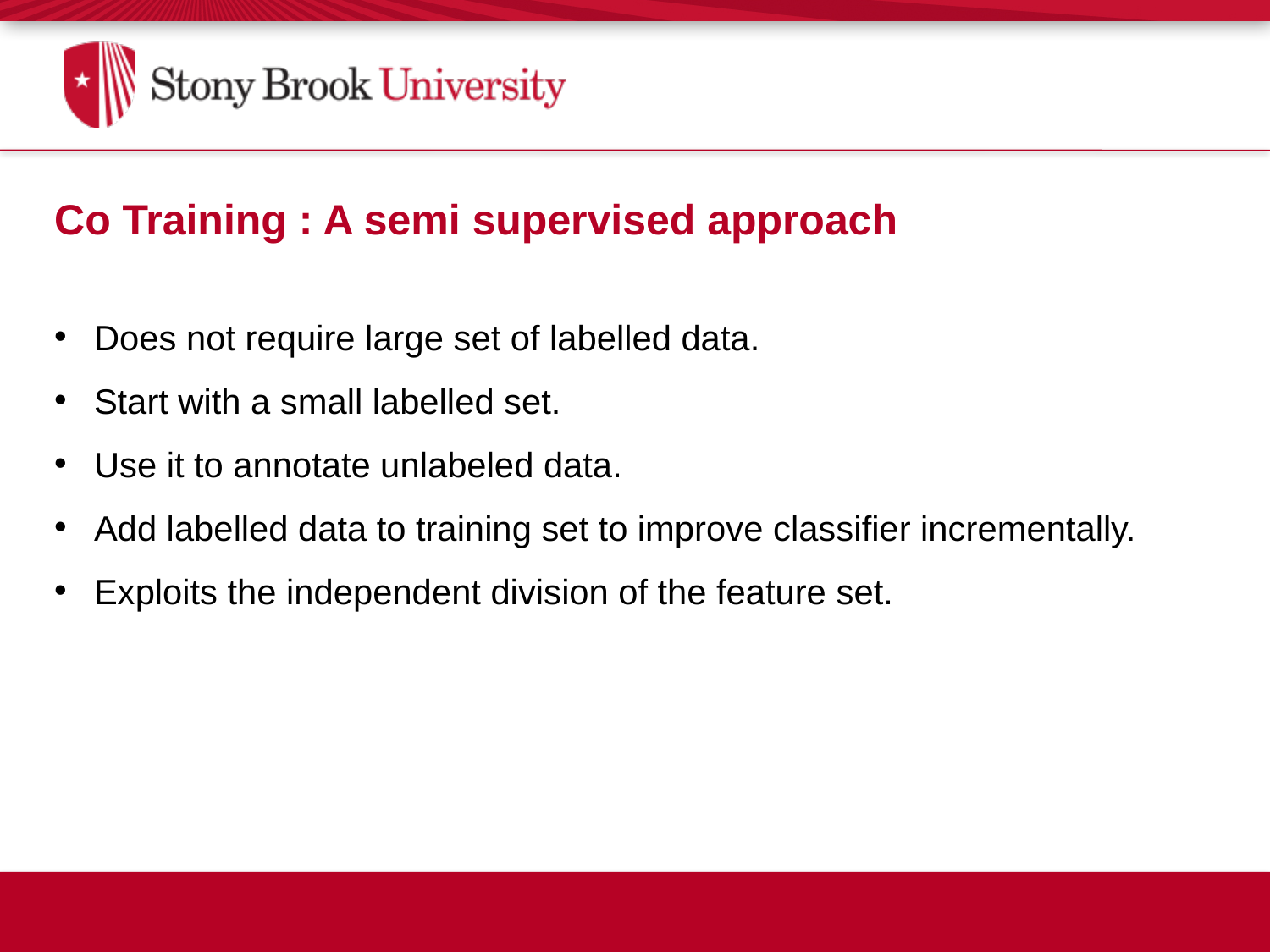

Co Training : A semi supervised approach

Does not require large set of labelled data.
Start with a small labelled set.
Use it to annotate unlabeled data.
Add labelled data to training set to improve classifier incrementally.
Exploits the independent division of the feature set.